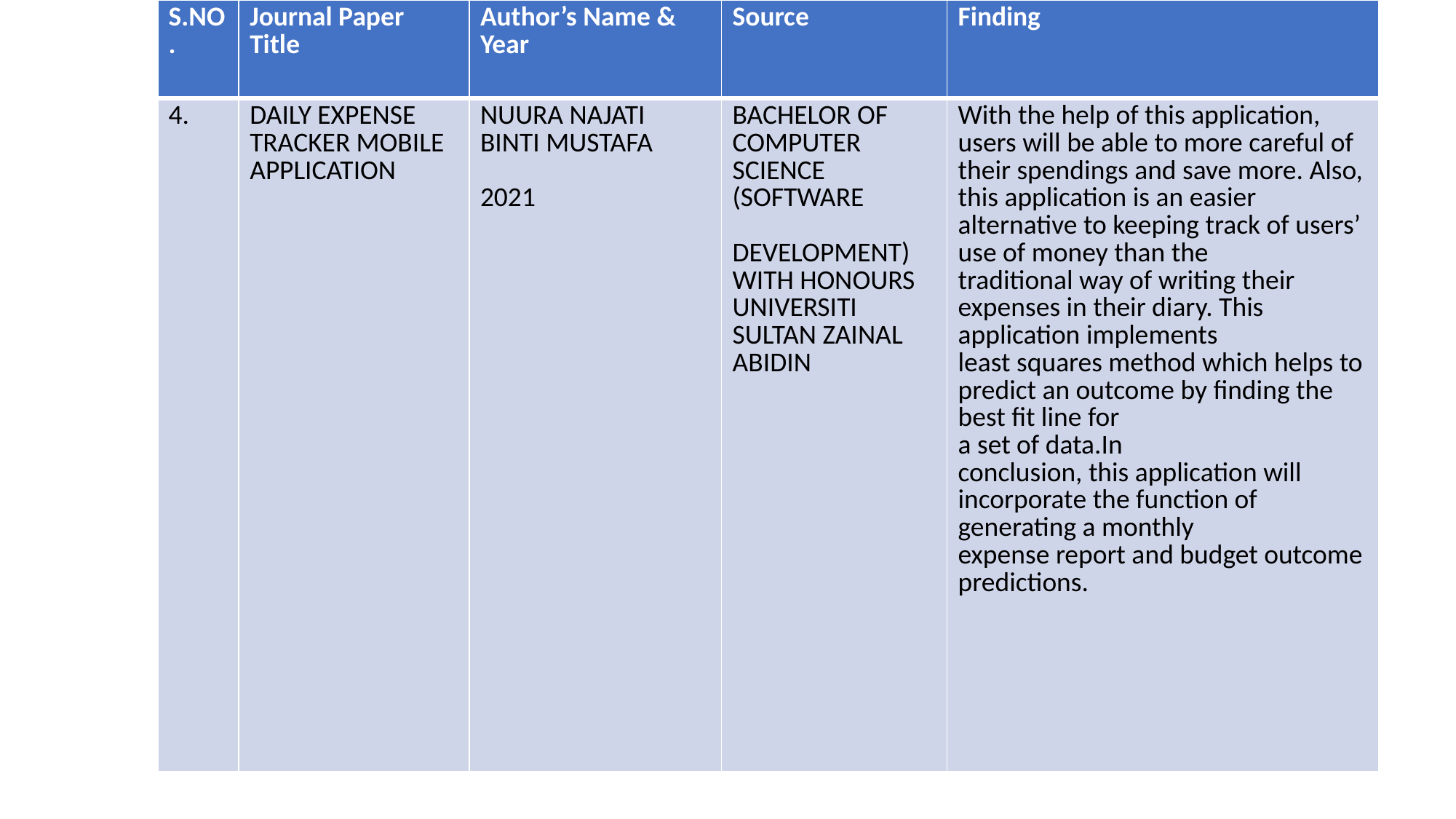

| S.NO. | Journal Paper Title | Author’s Name & Year | Source | Finding |
| --- | --- | --- | --- | --- |
| 4. | DAILY EXPENSE TRACKER MOBILE APPLICATION | NUURA NAJATI BINTI MUSTAFA 2021 | BACHELOR OF COMPUTER SCIENCE (SOFTWARE DEVELOPMENT) WITH HONOURS UNIVERSITI SULTAN ZAINAL ABIDIN | With the help of this application, users will be able to more careful of their spendings and save more. Also, this application is an easier alternative to keeping track of users’ use of money than the traditional way of writing their expenses in their diary. This application implements least squares method which helps to predict an outcome by finding the best fit line for a set of data.In conclusion, this application will incorporate the function of generating a monthly expense report and budget outcome predictions. |